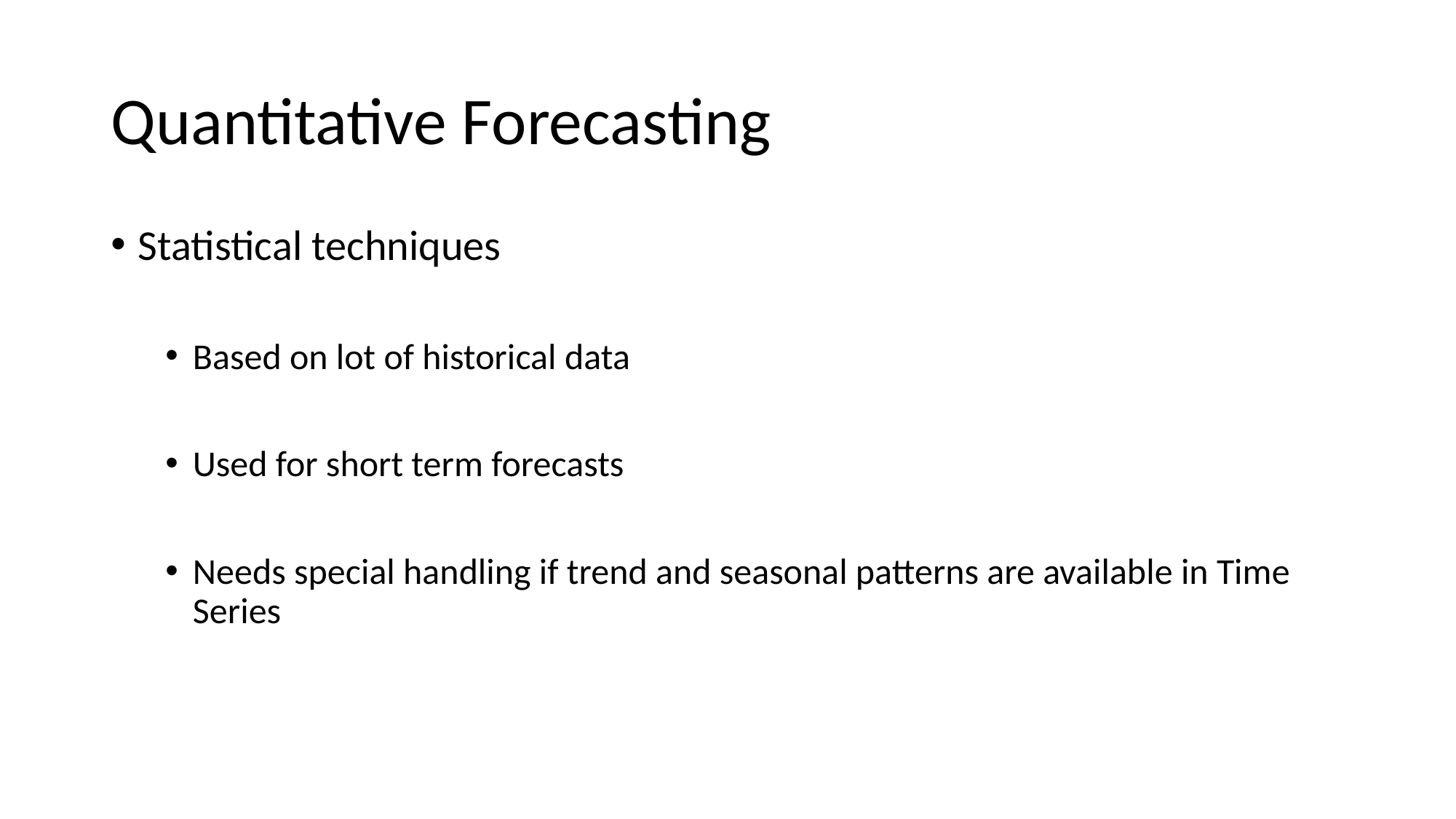

# Quantitative Forecasting
Statistical techniques

Based on lot of historical data

Used for short term forecasts

Needs special handling if trend and seasonal patterns are available in Time Series